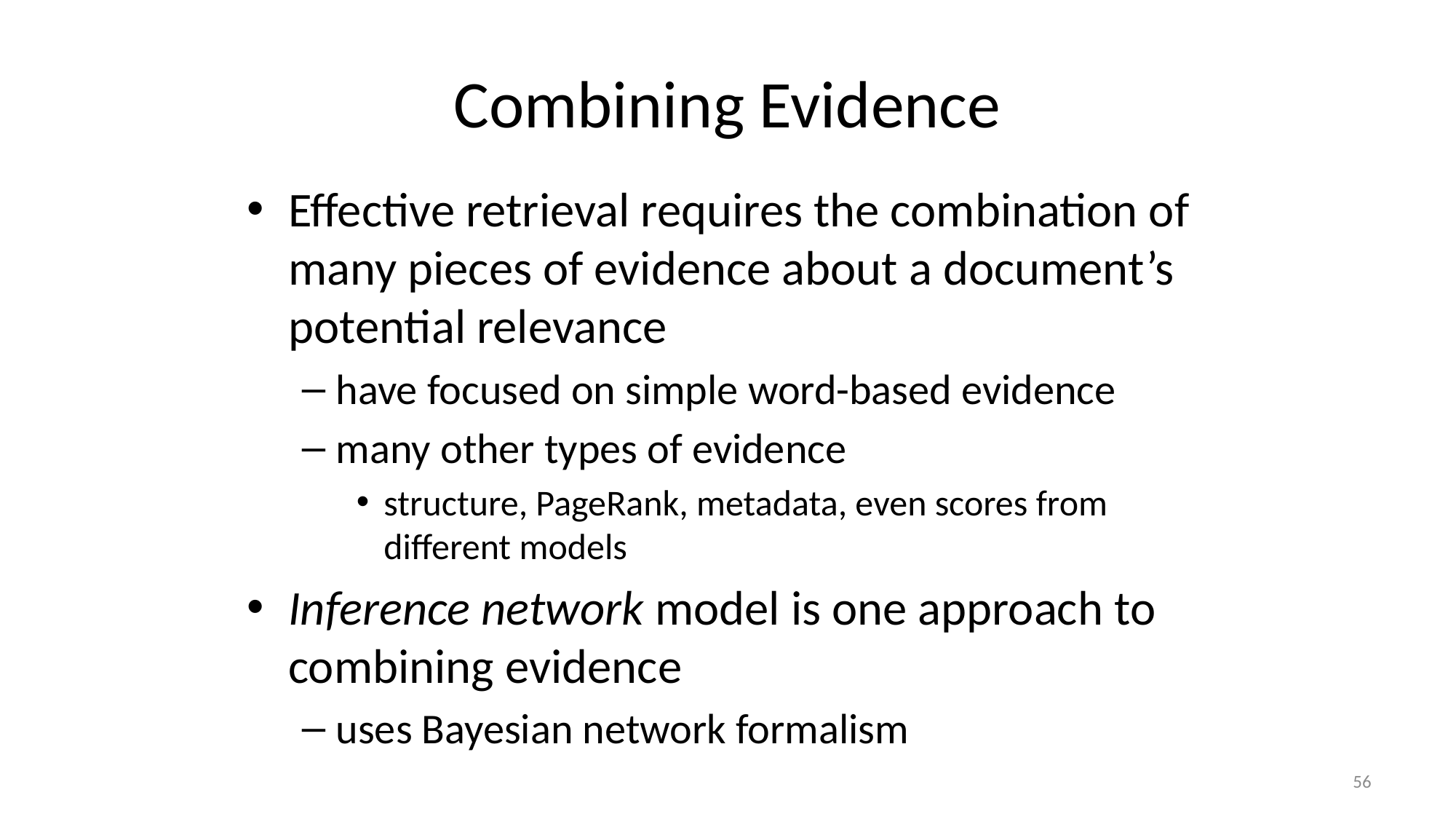

# Combining Evidence
Effective retrieval requires the combination of many pieces of evidence about a document’s potential relevance
have focused on simple word-based evidence
many other types of evidence
structure, PageRank, metadata, even scores from different models
Inference network model is one approach to combining evidence
uses Bayesian network formalism
56